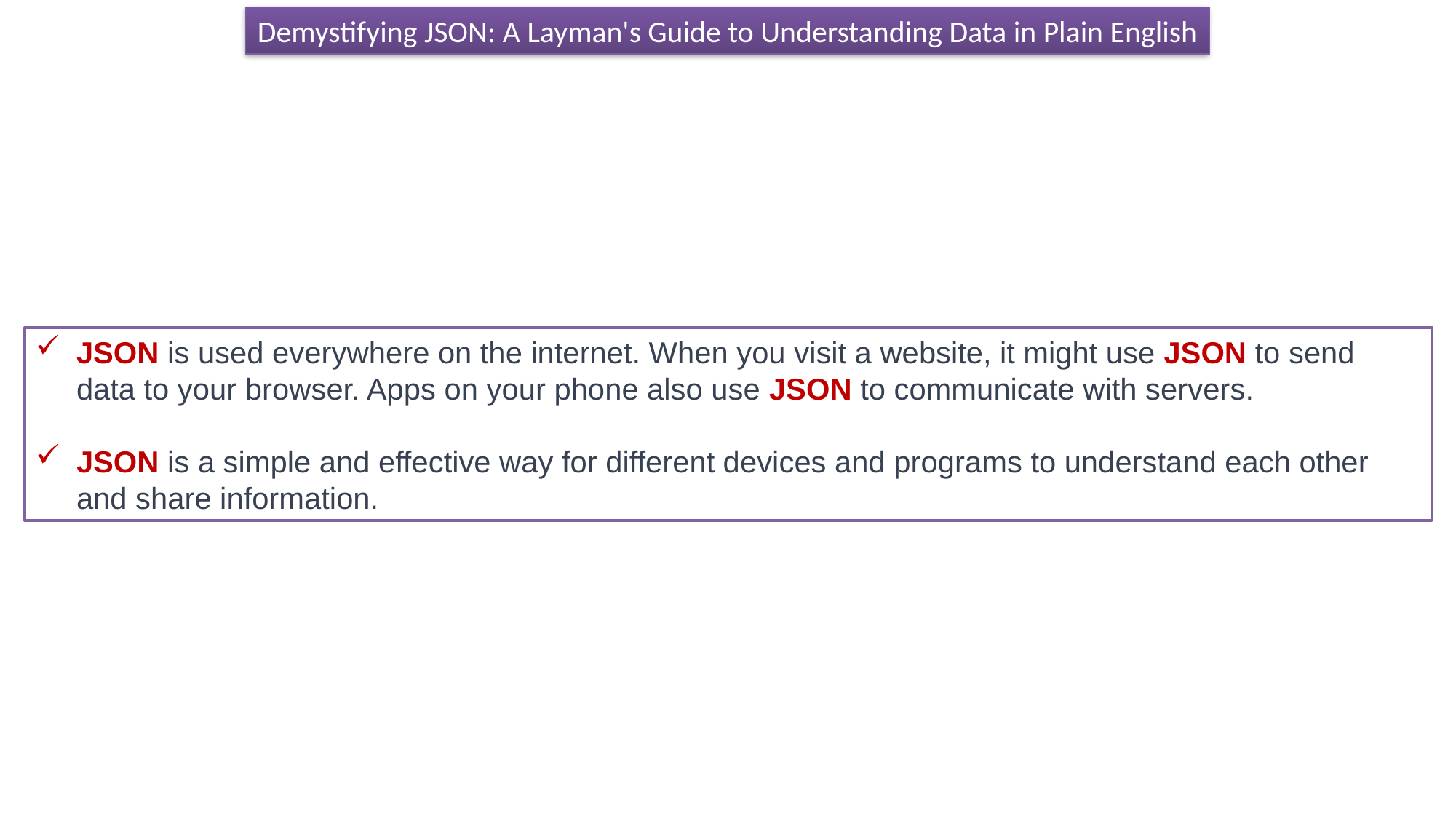

Demystifying JSON: A Layman's Guide to Understanding Data in Plain English

JSON is used everywhere on the internet. When you visit a website, it might use JSON to send data to your browser. Apps on your phone also use JSON to communicate with servers.

JSON is a simple and effective way for different devices and programs to understand each other and share information.